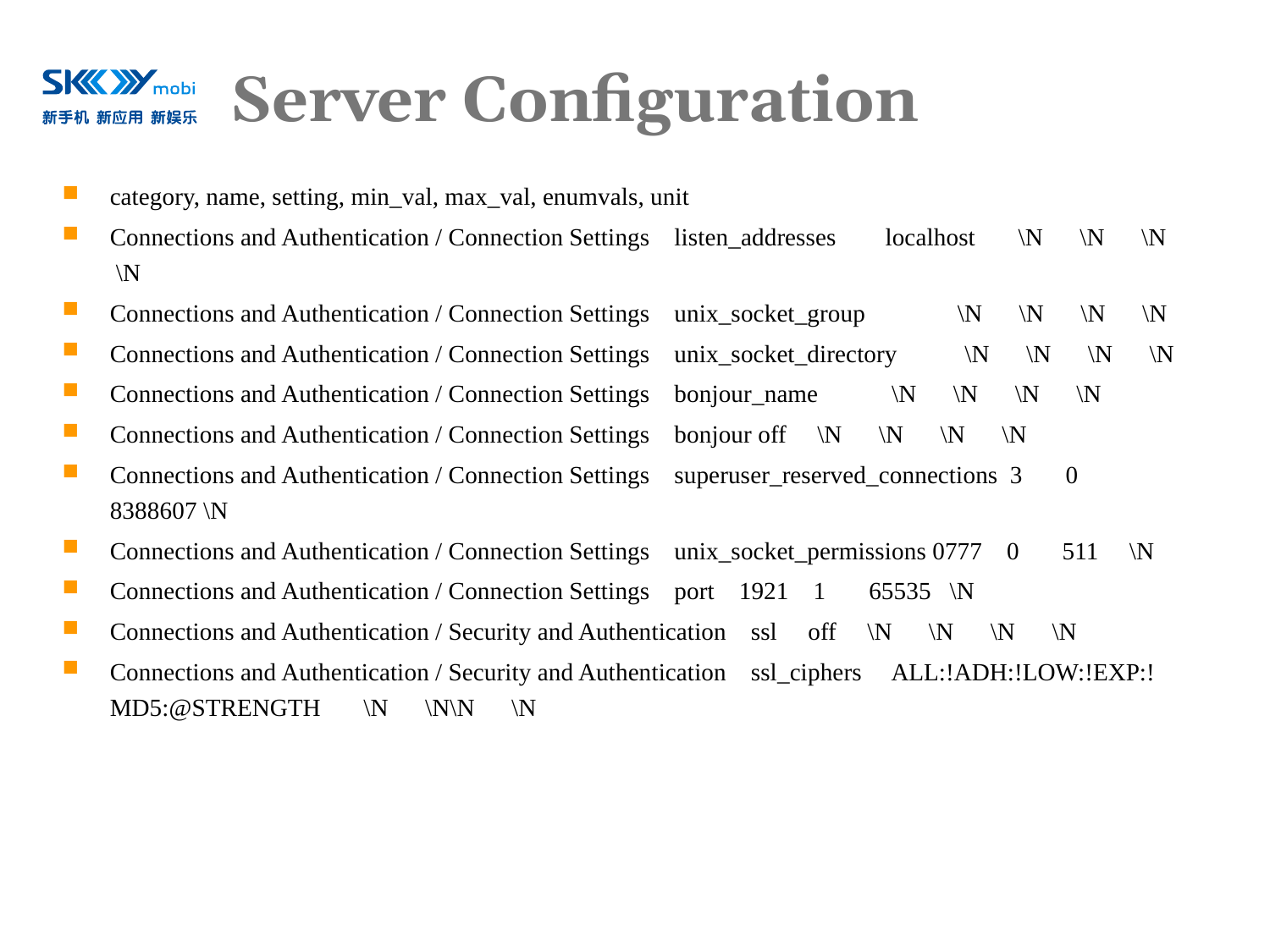

# Server Configuration
category, name, setting, min_val, max_val, enumvals, unit
Connections and Authentication / Connection Settings    listen_addresses        localhost       \N      \N      \N      \N
Connections and Authentication / Connection Settings    unix_socket_group               \N      \N      \N      \N
Connections and Authentication / Connection Settings    unix_socket_directory           \N      \N      \N      \N
Connections and Authentication / Connection Settings    bonjour_name            \N      \N      \N      \N
Connections and Authentication / Connection Settings    bonjour off     \N      \N      \N      \N
Connections and Authentication / Connection Settings    superuser_reserved_connections  3       0       8388607 \N
Connections and Authentication / Connection Settings    unix_socket_permissions 0777    0       511     \N
Connections and Authentication / Connection Settings    port    1921    1       65535   \N
Connections and Authentication / Security and Authentication    ssl     off     \N      \N      \N      \N
Connections and Authentication / Security and Authentication    ssl_ciphers     ALL:!ADH:!LOW:!EXP:!MD5:@STRENGTH       \N      \N\N      \N